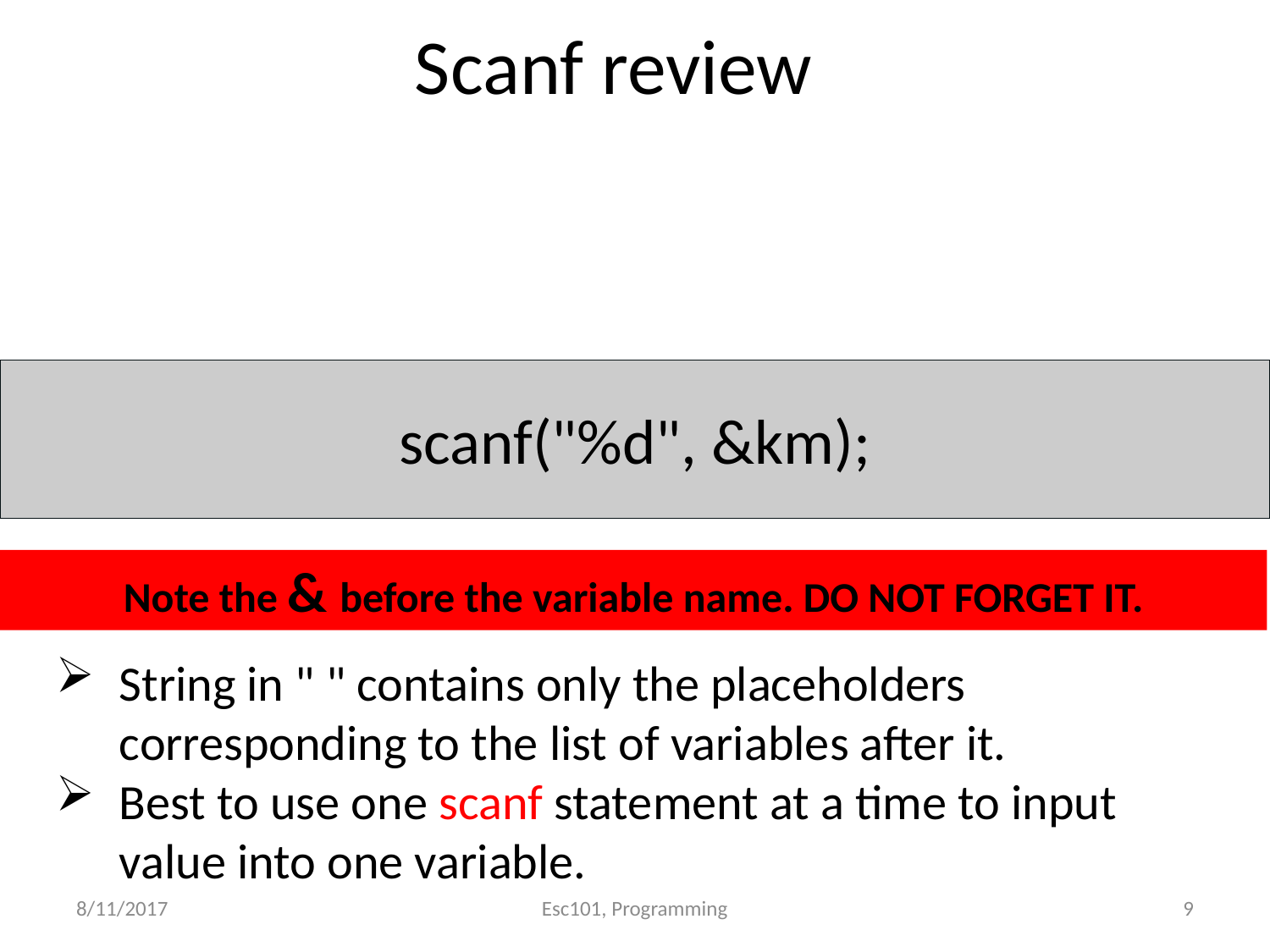

# Scanf review
scanf("%d", &km);
Note the & before the variable name. DO NOT FORGET IT.
String in " " contains only the placeholders corresponding to the list of variables after it.
Best to use one scanf statement at a time to input value into one variable.
8/11/2017
Esc101, Programming
9